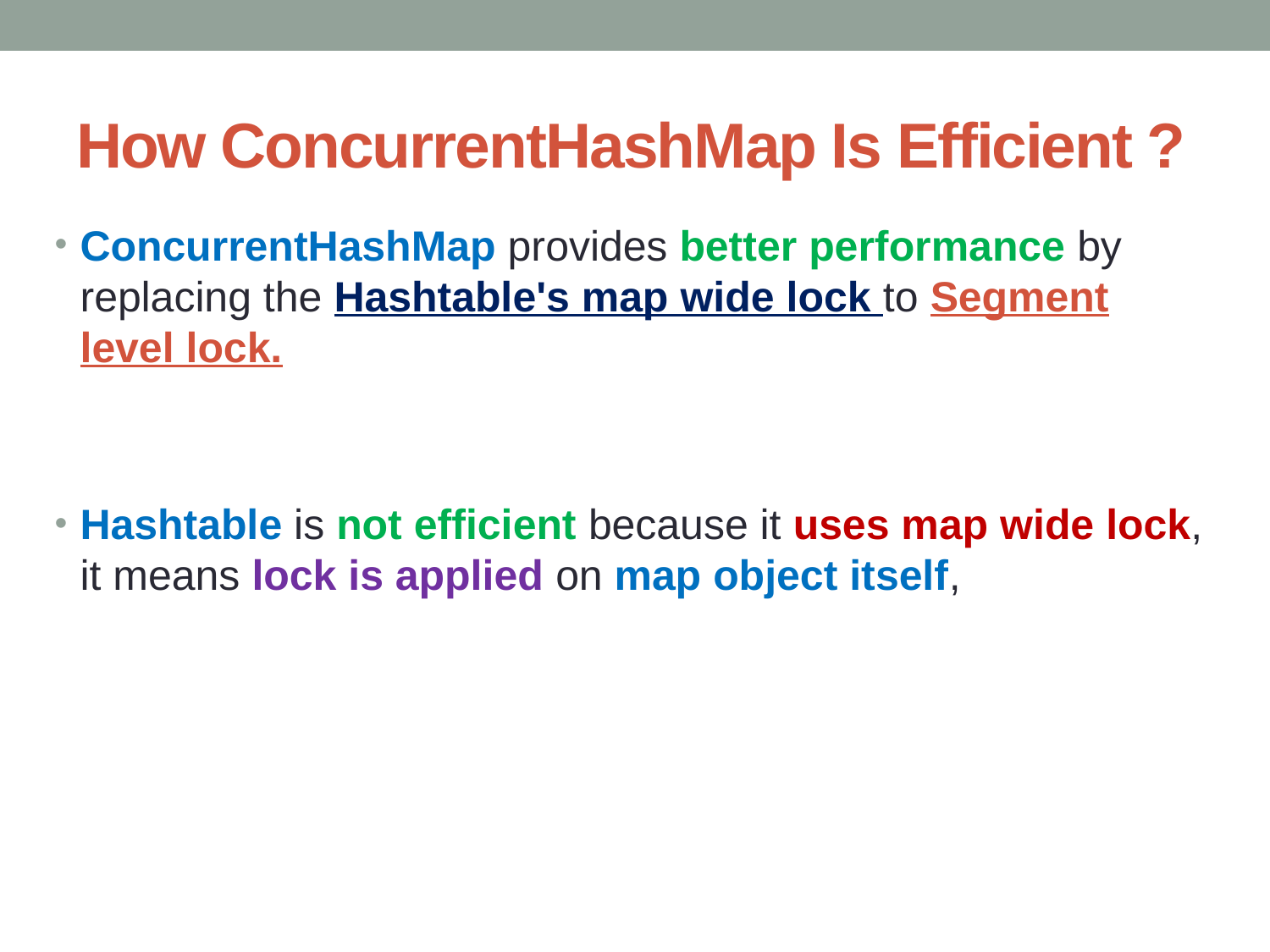

# How ConcurrentHashMap Is Efficient ?
ConcurrentHashMap provides better performance by replacing the Hashtable's map wide lock to Segment level lock.

Hashtable is not efficient because it uses map wide lock, it means lock is applied on map object itself,